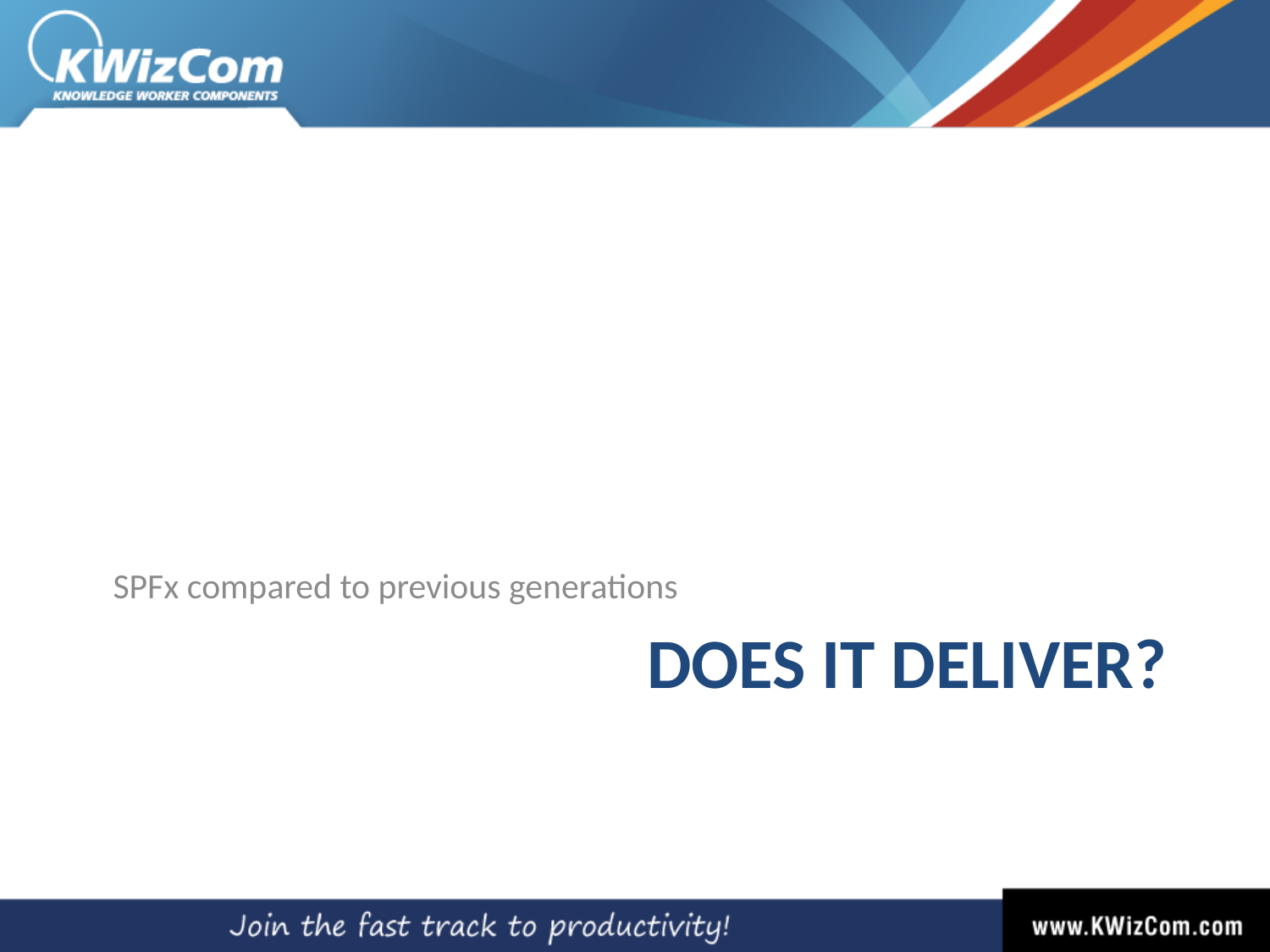

SPFx compared to previous generations
# Does it deliver?